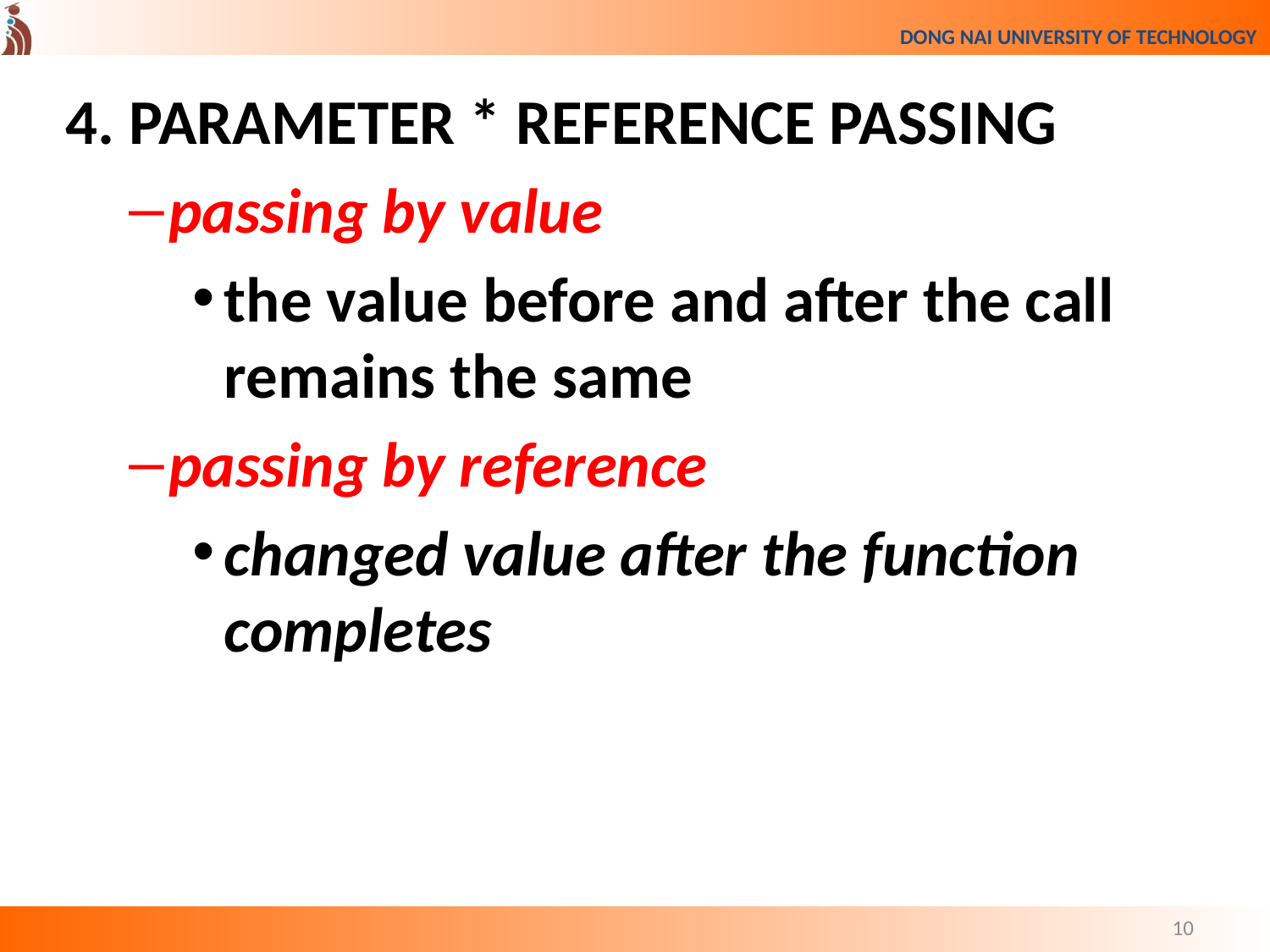

4. PARAMETER * REFERENCE PASSING
passing by value
the value before and after the call remains the same
passing by reference
changed value after the function completes